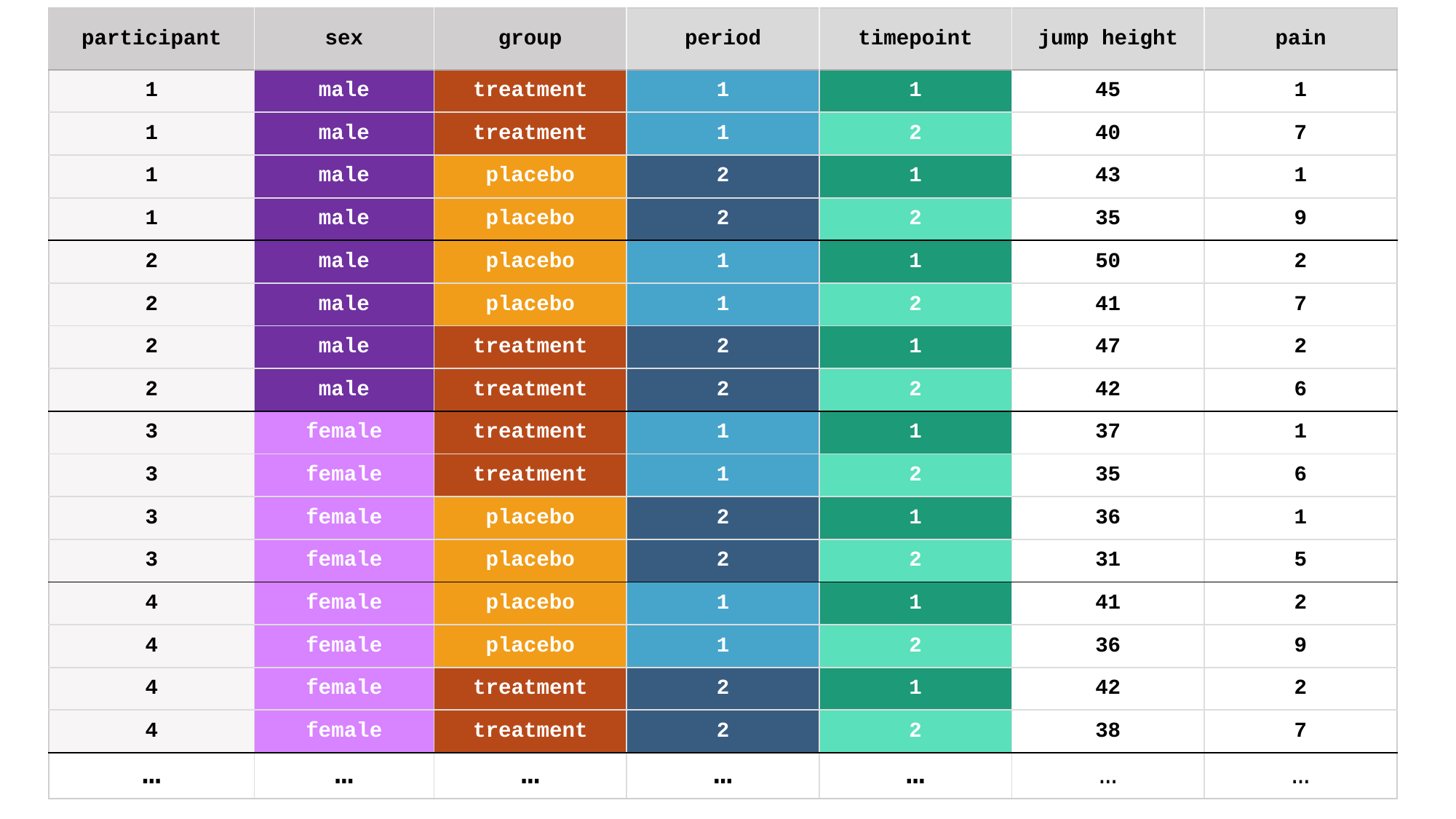

| participant | sex | group | period | timepoint | jump height | pain |
| --- | --- | --- | --- | --- | --- | --- |
| 1 | male | treatment | 1 | 1 | 45 | 1 |
| 1 | male | treatment | 1 | 2 | 40 | 7 |
| 1 | male | placebo | 2 | 1 | 43 | 1 |
| 1 | male | placebo | 2 | 2 | 35 | 9 |
| 2 | male | placebo | 1 | 1 | 50 | 2 |
| 2 | male | placebo | 1 | 2 | 41 | 7 |
| 2 | male | treatment | 2 | 1 | 47 | 2 |
| 2 | male | treatment | 2 | 2 | 42 | 6 |
| 3 | female | treatment | 1 | 1 | 37 | 1 |
| 3 | female | treatment | 1 | 2 | 35 | 6 |
| 3 | female | placebo | 2 | 1 | 36 | 1 |
| 3 | female | placebo | 2 | 2 | 31 | 5 |
| 4 | female | placebo | 1 | 1 | 41 | 2 |
| 4 | female | placebo | 1 | 2 | 36 | 9 |
| 4 | female | treatment | 2 | 1 | 42 | 2 |
| 4 | female | treatment | 2 | 2 | 38 | 7 |
| … | … | … | … | … | … | … |